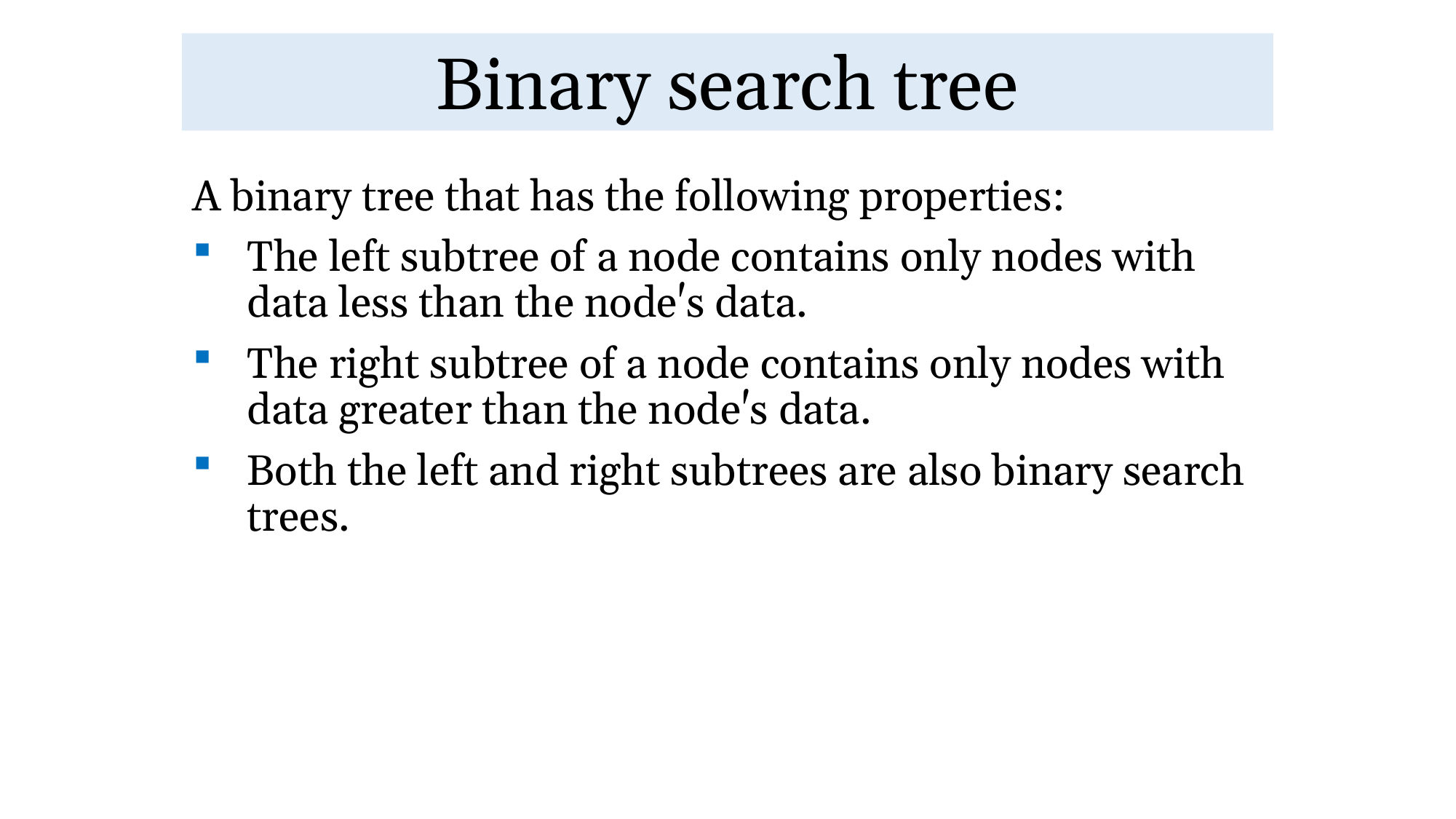

# Binary search tree
A binary tree that has the following properties:
The left subtree of a node contains only nodes with data less than the node's data.
The right subtree of a node contains only nodes with data greater than the node's data.
Both the left and right subtrees are also binary search trees.